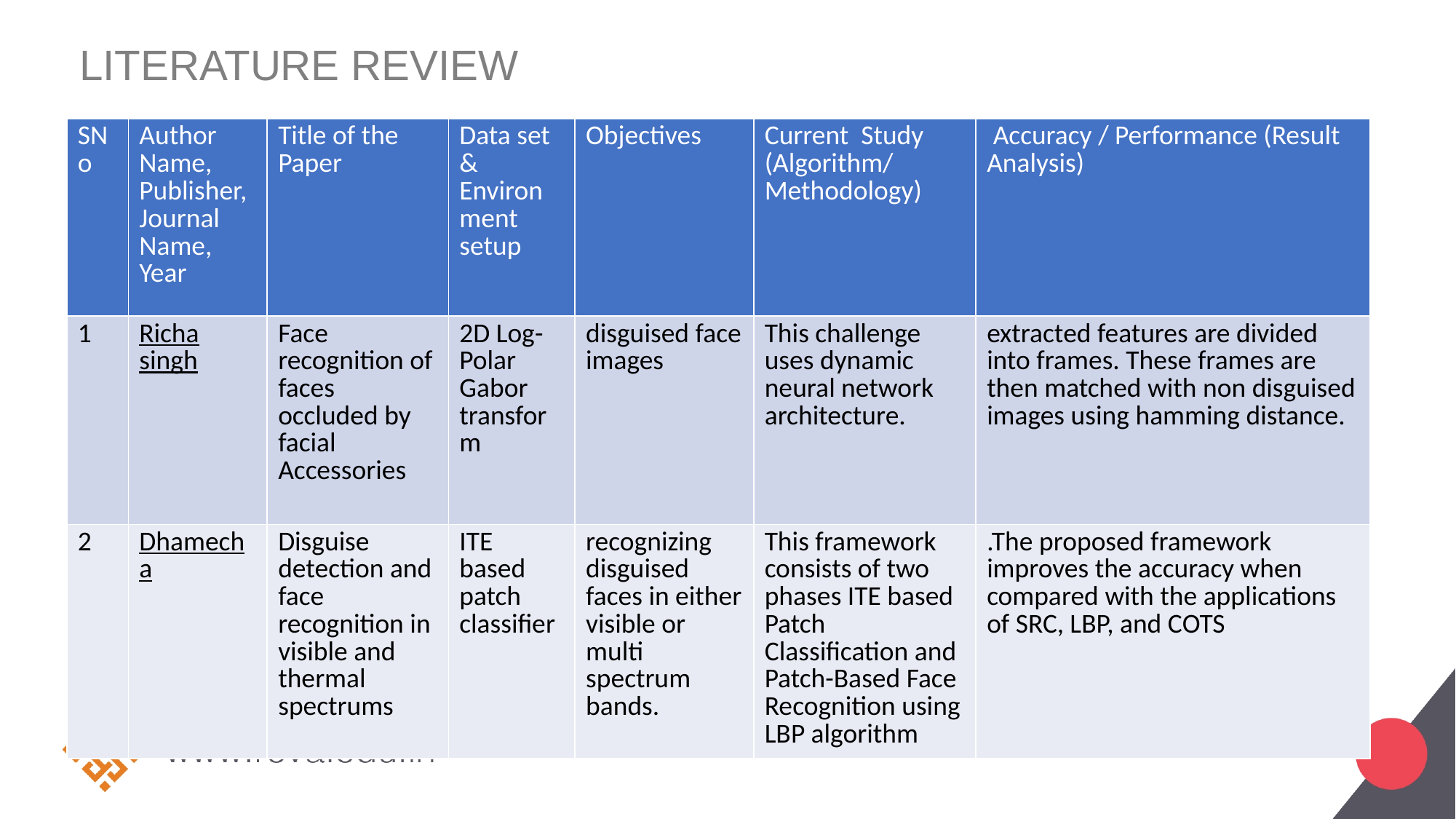

# Literature review
| SNo | Author Name, Publisher, Journal Name, Year | Title of the Paper | Data set & Environment setup | Objectives | Current Study (Algorithm/ Methodology) | Accuracy / Performance (Result Analysis) |
| --- | --- | --- | --- | --- | --- | --- |
| 1 | Richa singh | Face recognition of faces occluded by facial Accessories | 2D Log-Polar Gabor transform | disguised face images | This challenge uses dynamic neural network architecture. | extracted features are divided into frames. These frames are then matched with non disguised images using hamming distance. |
| 2 | Dhamecha | Disguise detection and face recognition in visible and thermal spectrums | ITE based patch classifier | recognizing disguised faces in either visible or multi spectrum bands. | This framework consists of two phases ITE based Patch Classification and Patch-Based Face Recognition using LBP algorithm | .The proposed framework improves the accuracy when compared with the applications of SRC, LBP, and COTS |